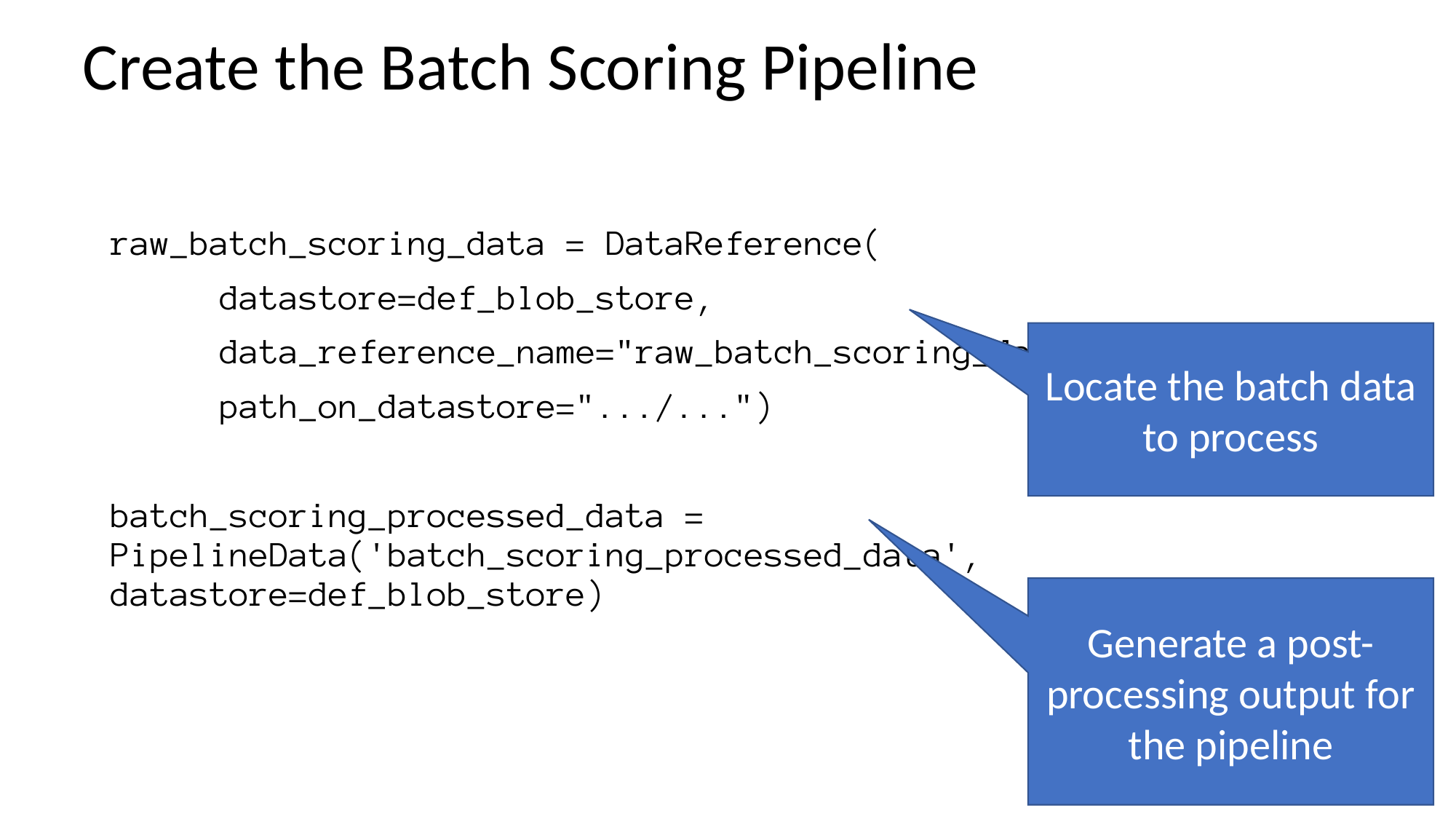

# Create the Batch Scoring Pipeline
raw_batch_scoring_data = DataReference(
	datastore=def_blob_store,
 	data_reference_name="raw_batch_scoring_data",
	path_on_datastore=".../...")

batch_scoring_processed_data = PipelineData('batch_scoring_processed_data', datastore=def_blob_store)
Locate the batch data to process
Generate a post-processing output for the pipeline